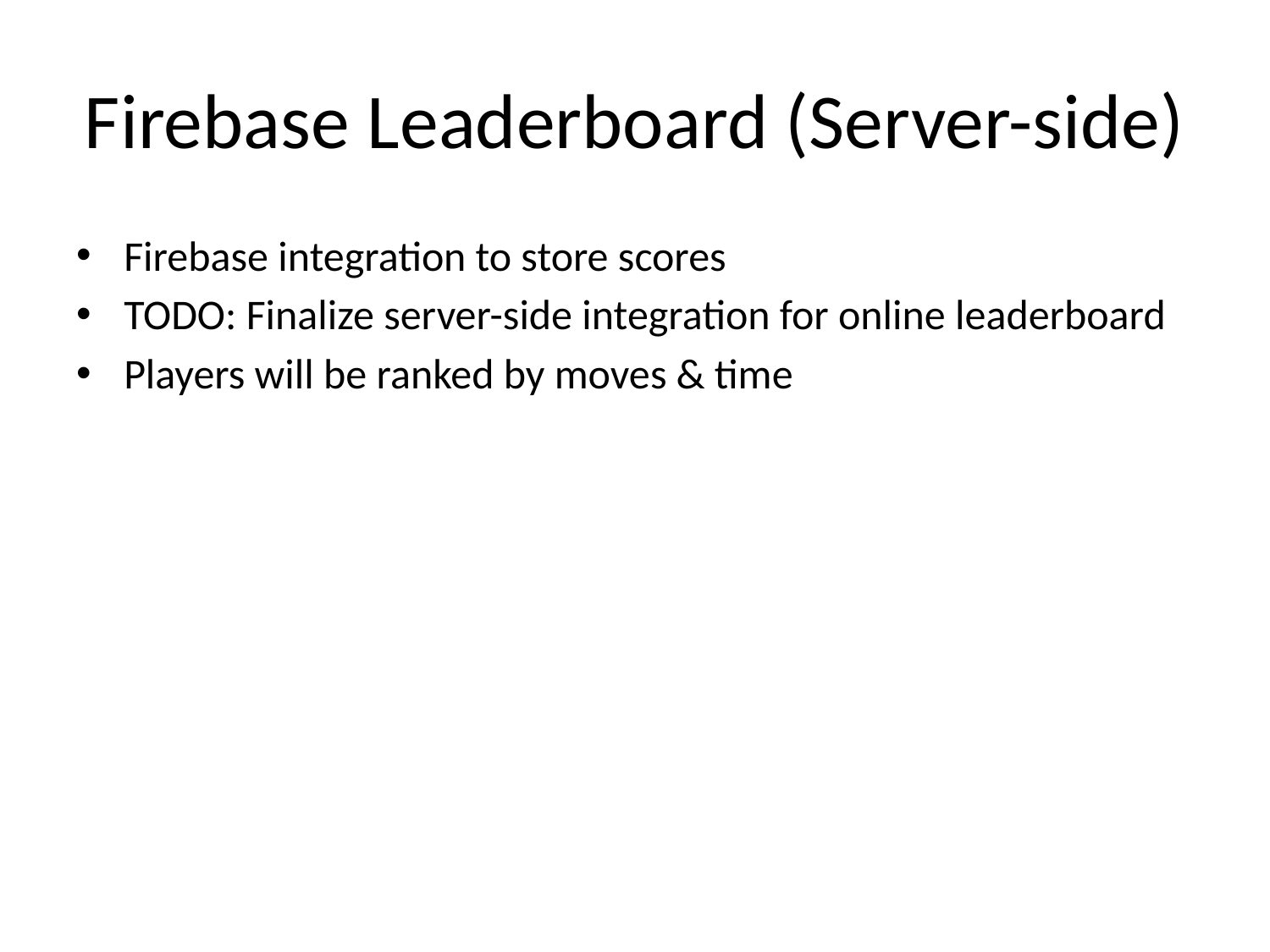

# Firebase Leaderboard (Server-side)
Firebase integration to store scores
TODO: Finalize server-side integration for online leaderboard
Players will be ranked by moves & time